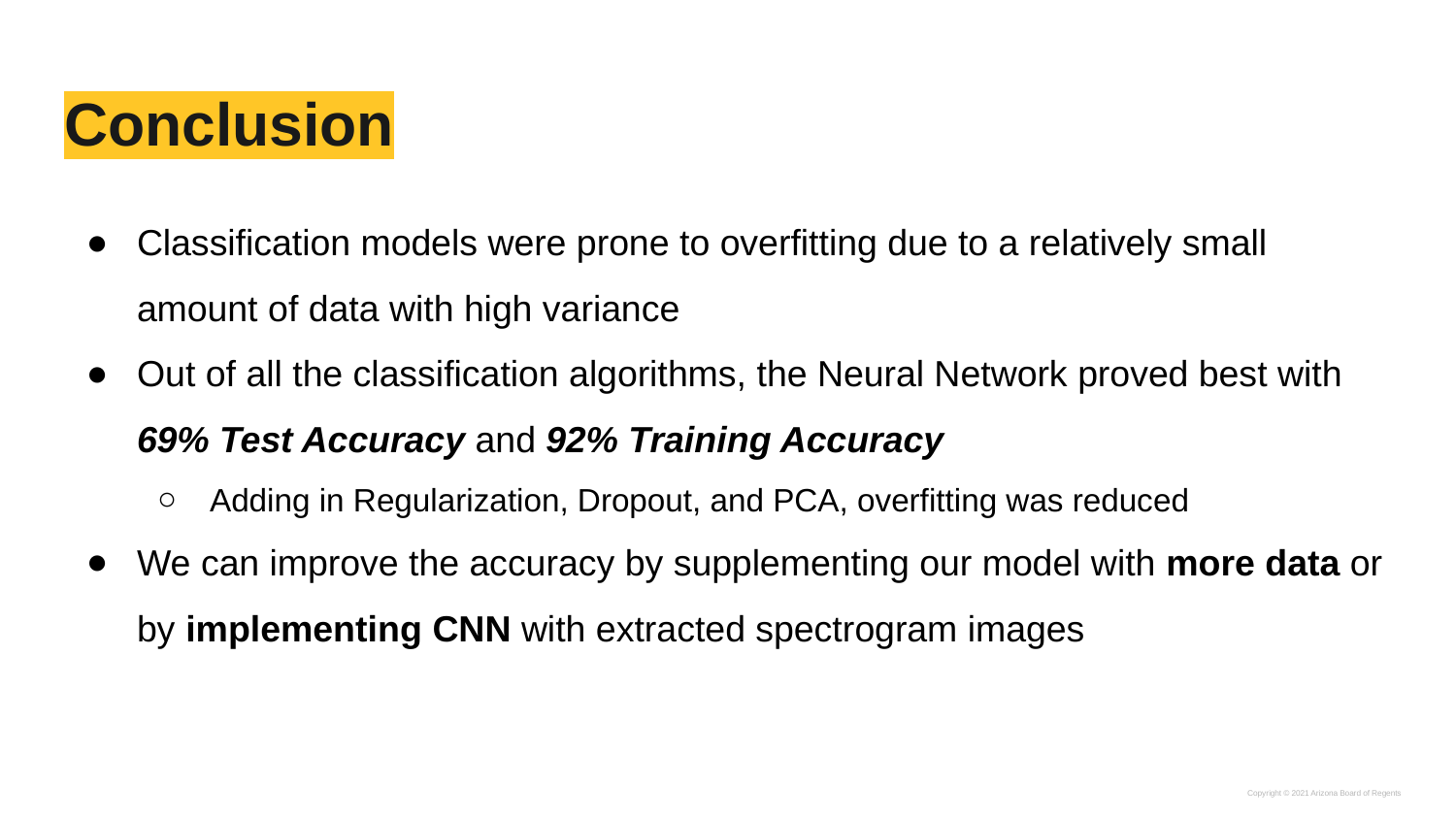

# Conclusion
Classification models were prone to overfitting due to a relatively small amount of data with high variance
Out of all the classification algorithms, the Neural Network proved best with 69% Test Accuracy and 92% Training Accuracy
Adding in Regularization, Dropout, and PCA, overfitting was reduced
We can improve the accuracy by supplementing our model with more data or by implementing CNN with extracted spectrogram images